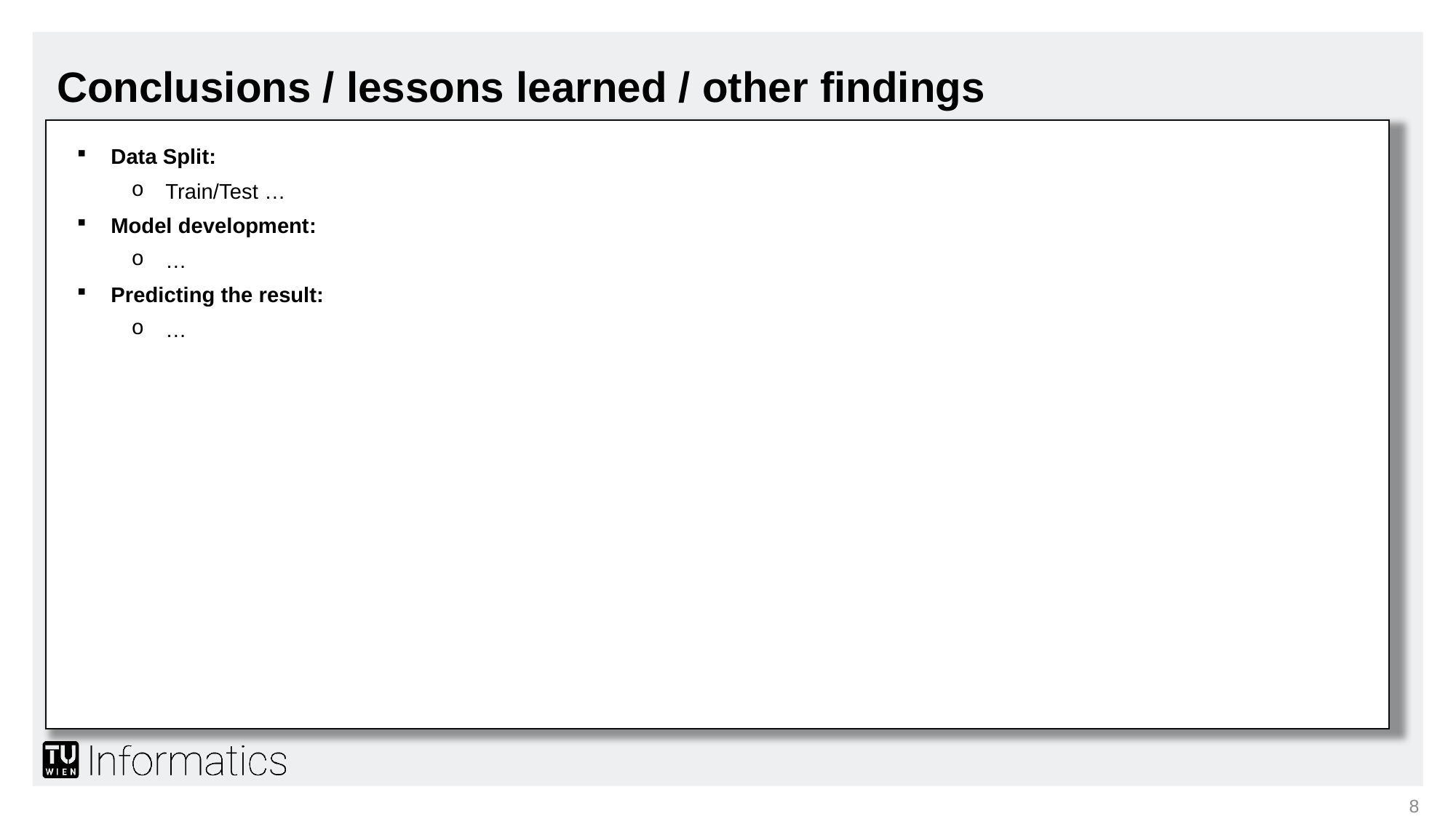

# Conclusions / lessons learned / other findings

Data Split:
Train/Test …
Model development:
…
Predicting the result:
…